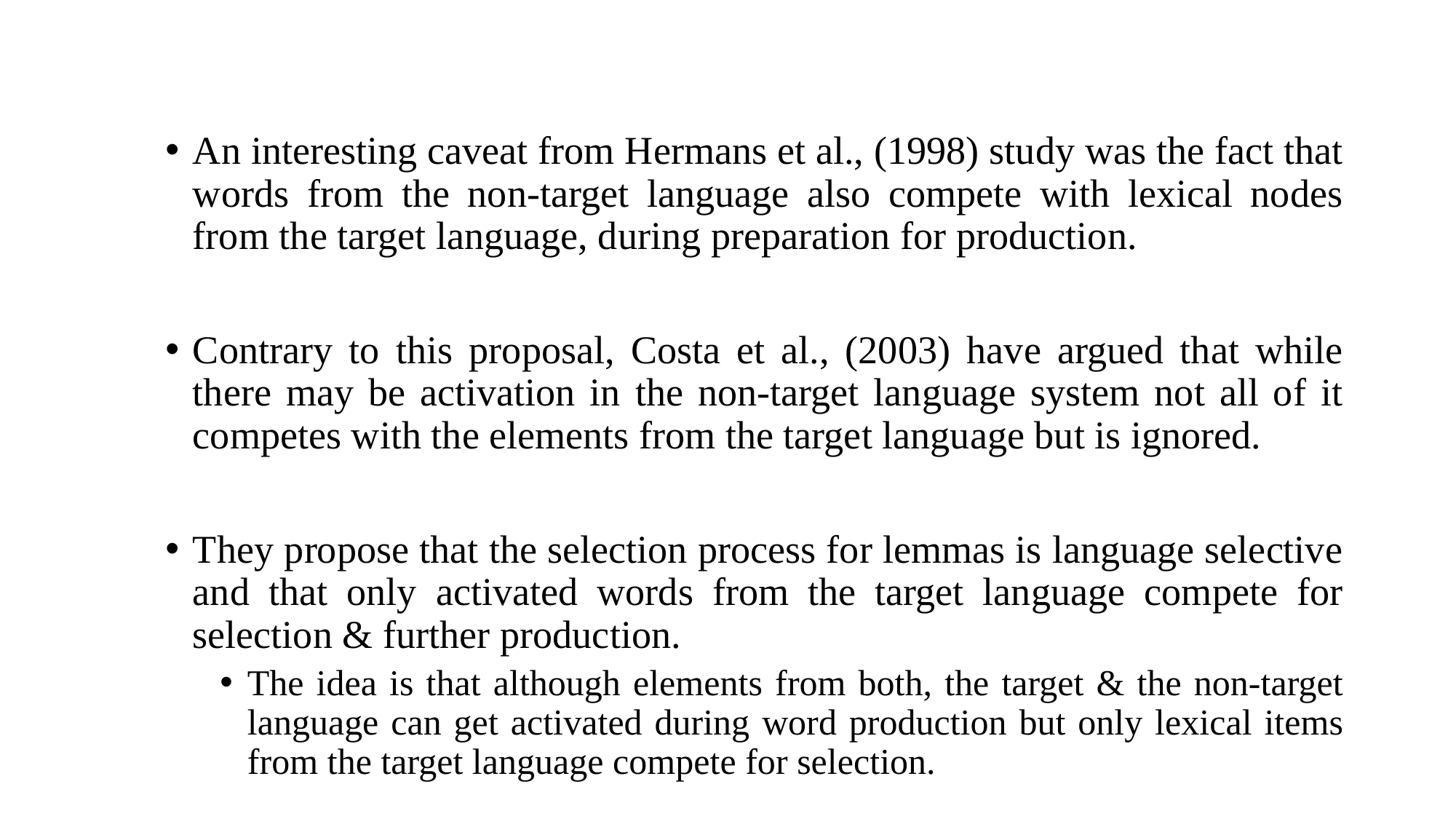

An interesting caveat from Hermans et al., (1998) study was the fact that words from the non-target language also compete with lexical nodes from the target language, during preparation for production.

Contrary to this proposal, Costa et al., (2003) have argued that while there may be activation in the non-target language system not all of it competes with the elements from the target language but is ignored.

They propose that the selection process for lemmas is language selective and that only activated words from the target language compete for selection & further production.
The idea is that although elements from both, the target & the non-target language can get activated during word production but only lexical items from the target language compete for selection.